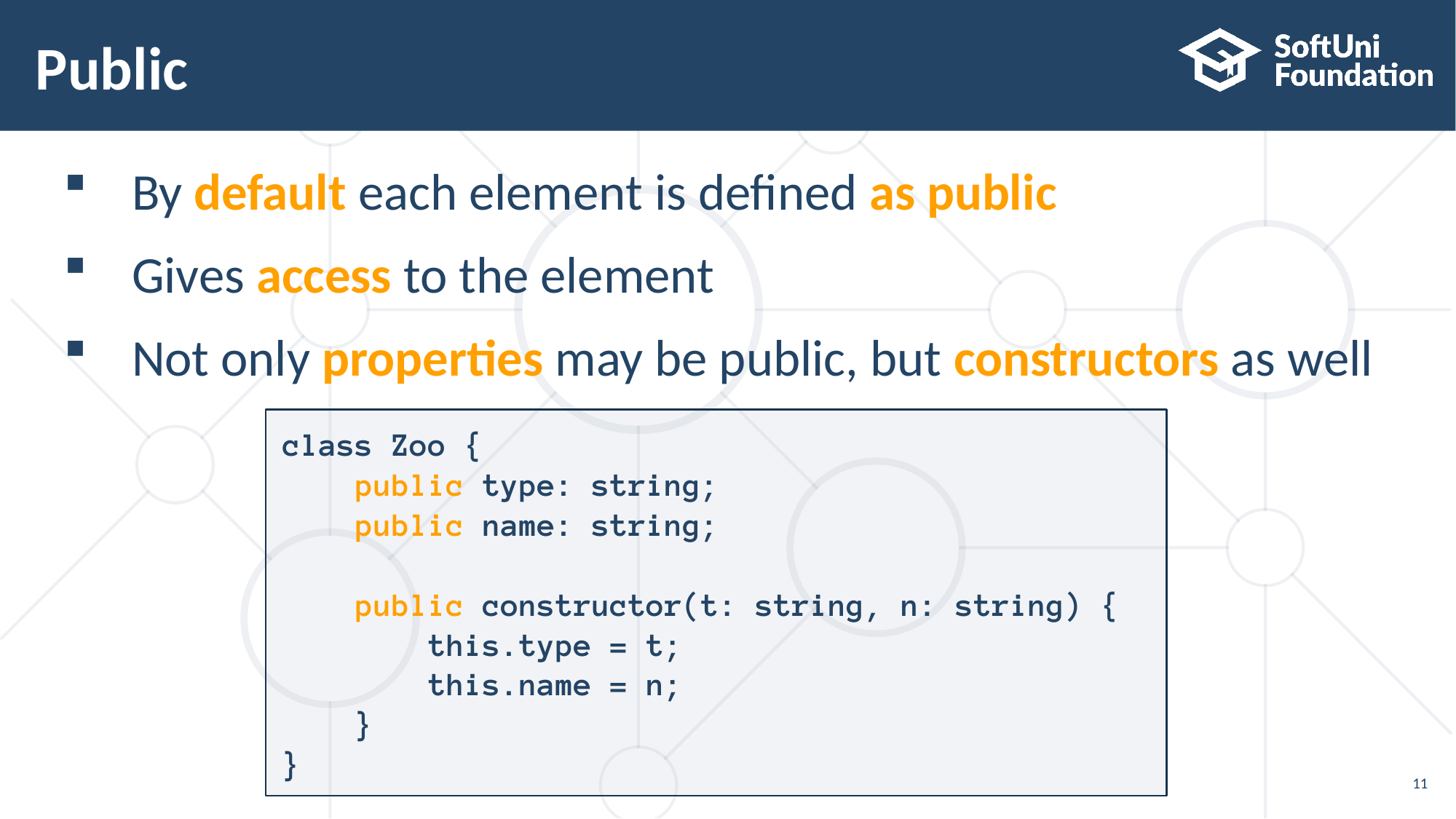

Public
By default each element is defined as public
Gives access to the element
Not only properties may be public, but constructors as well
class Zoo {
    public type: string;
    public name: string;

    public constructor(t: string, n: string) {
        this.type = t;
        this.name = n;
    }
}
11